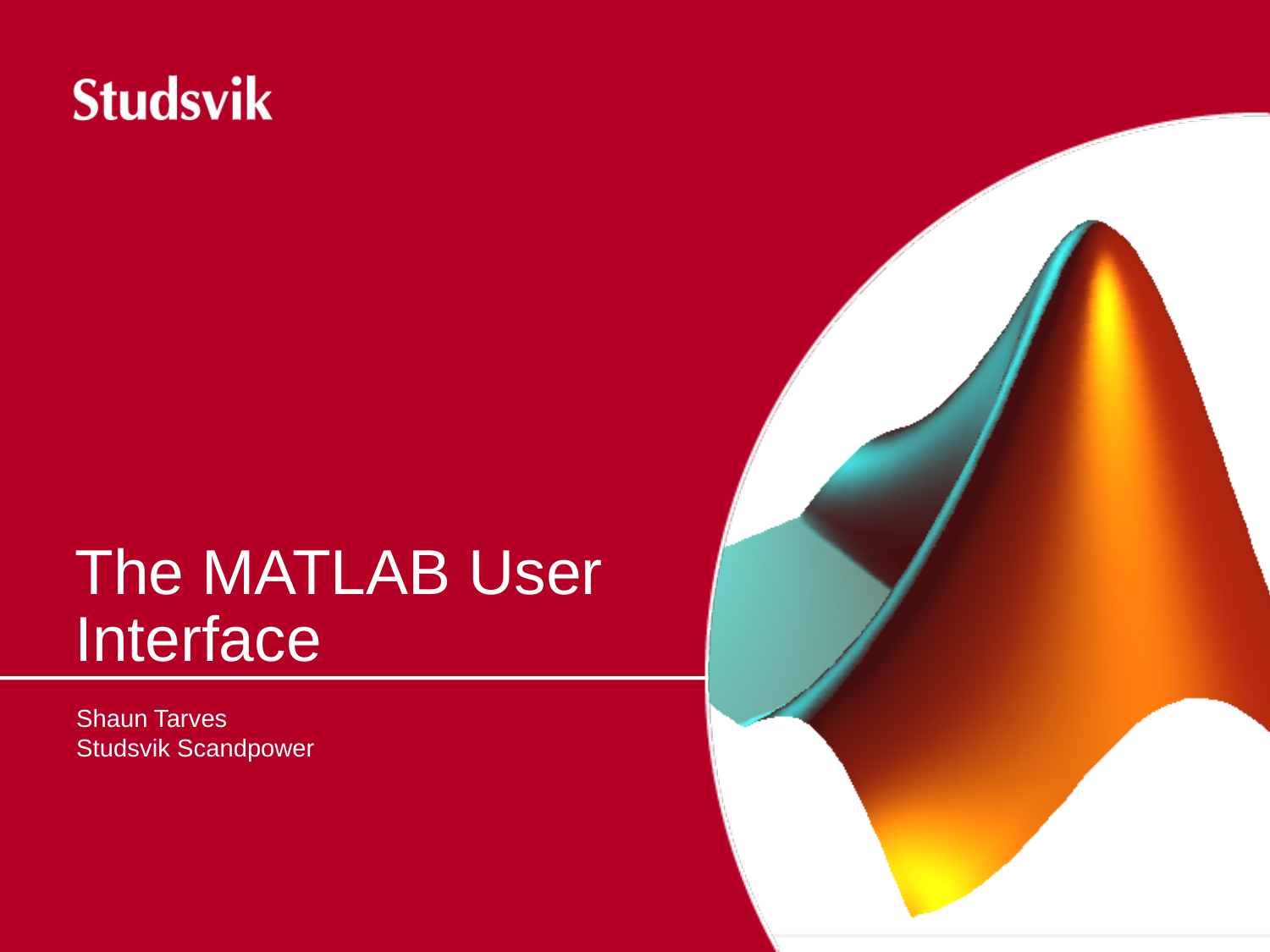

# The MATLAB User Interface
Shaun Tarves
Studsvik Scandpower